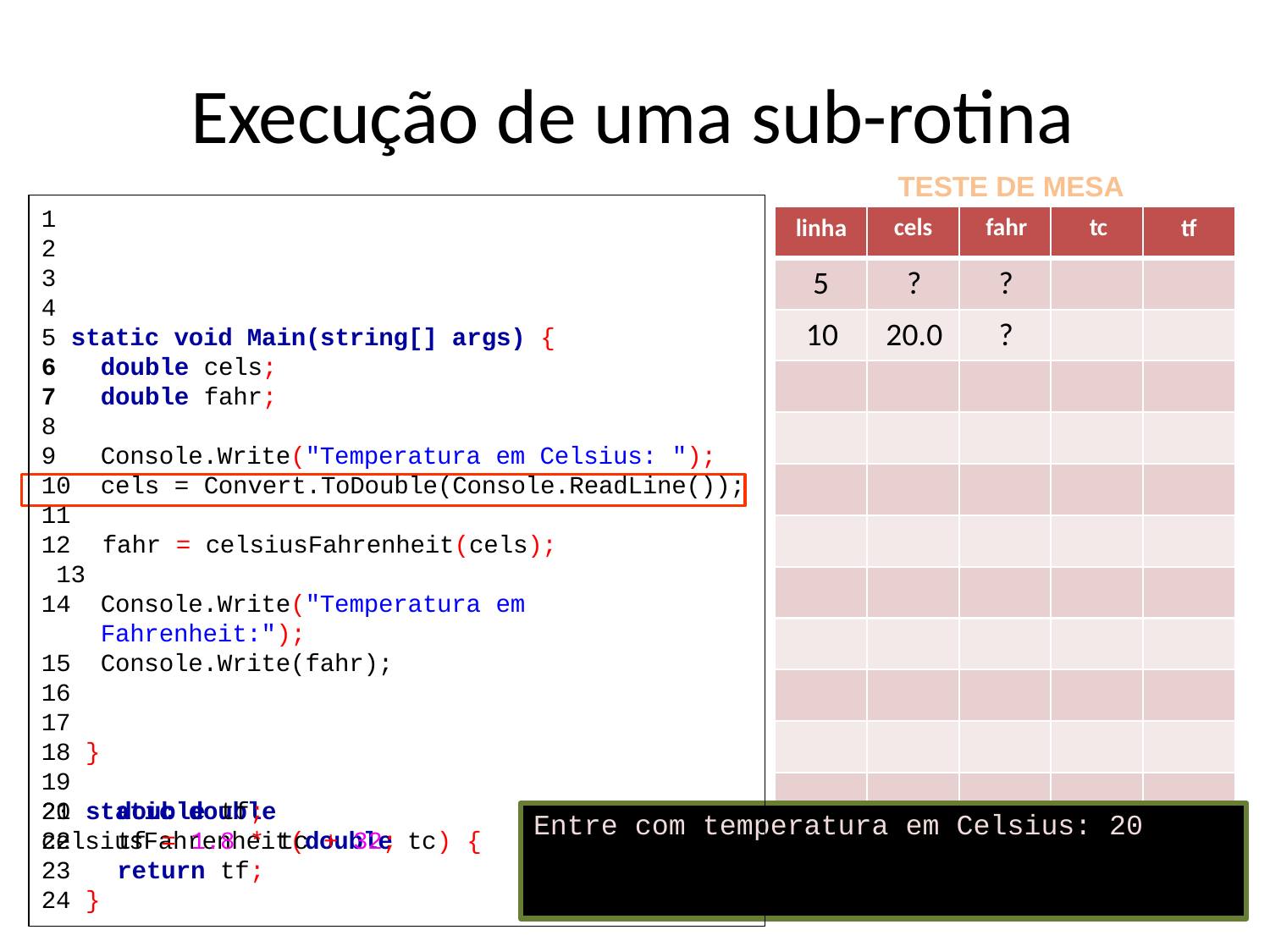

# Execução de uma sub-rotina
TESTE DE MESA
cels	fahr	tc

1
2
3
4
5 static void Main(string[] args) {

linha
tf
?	?
10	20.0	?

5

double cels;
double fahr;
8
Console.Write("Temperatura em Celsius: ");
cels = Convert.ToDouble(Console.ReadLine());
11
12	fahr = celsiusFahrenheit(cels);  13
Console.Write("Temperatura em Fahrenheit:");
Console.Write(fahr);
16
17
18 }
19
20 static double celsiusFahrenheit(double tc) {

21	double tf;
22	tf = 1.8 * tc + 32;
23	return tf;
24 }

Entre com temperatura em Celsius: 20